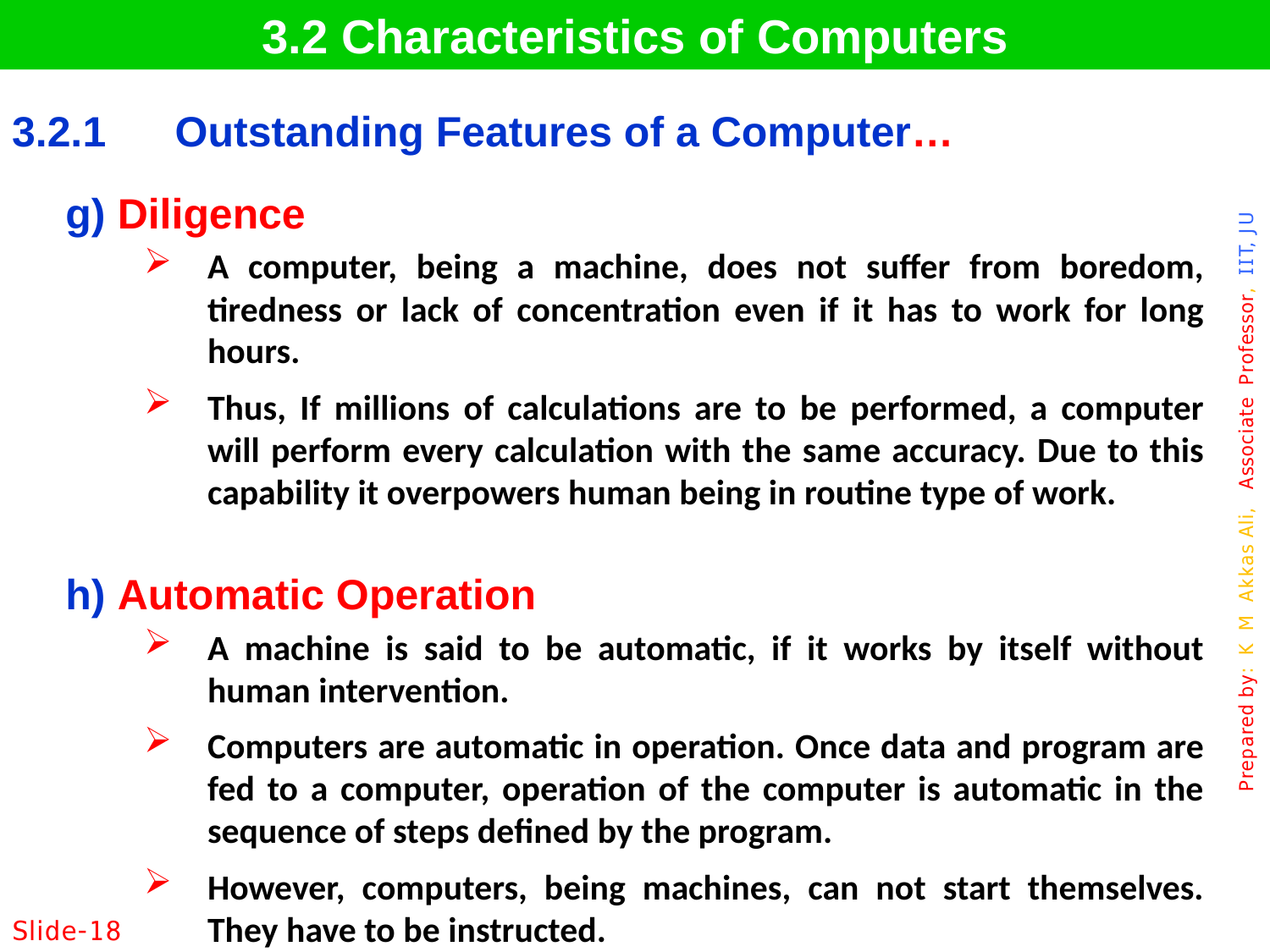

3.2 Characteristics of Computers
| 3.2.1 | Outstanding Features of a Computer… |
| --- | --- |
g) Diligence
A computer, being a machine, does not suffer from boredom, tiredness or lack of concentration even if it has to work for long hours.
Thus, If millions of calculations are to be performed, a computer will perform every calculation with the same accuracy. Due to this capability it overpowers human being in routine type of work.
h) Automatic Operation
A machine is said to be automatic, if it works by itself without human intervention.
Computers are automatic in operation. Once data and program are fed to a computer, operation of the computer is automatic in the sequence of steps defined by the program.
However, computers, being machines, can not start themselves. They have to be instructed.
Slide-18